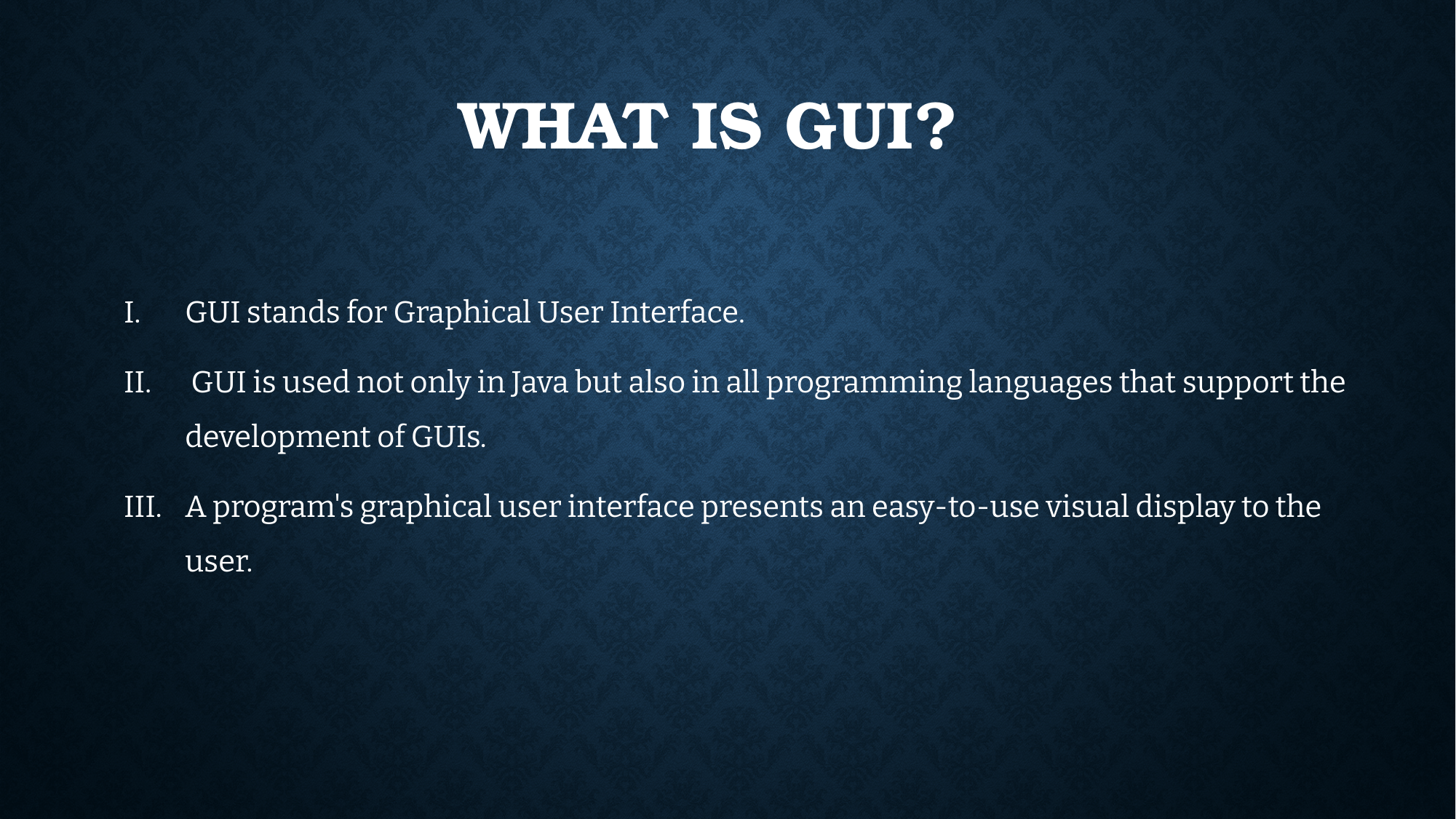

# What is gui?
GUI stands for Graphical User Interface.
 GUI is used not only in Java but also in all programming languages that support the development of GUIs.
A program's graphical user interface presents an easy-to-use visual display to the user.